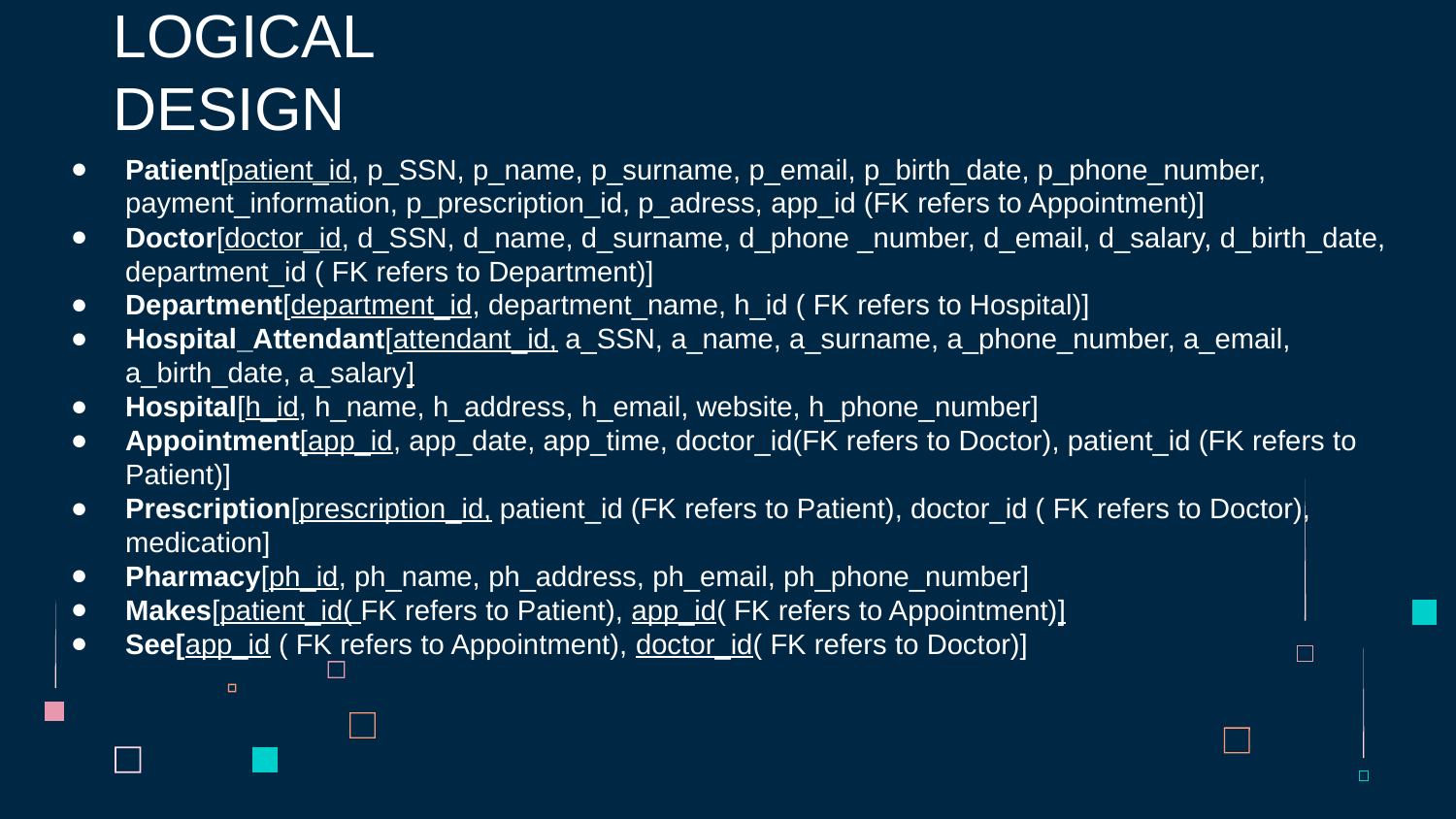

# LOGICAL DESIGN
Patient[patient_id, p_SSN, p_name, p_surname, p_email, p_birth_date, p_phone_number, payment_information, p_prescription_id, p_adress, app_id (FK refers to Appointment)]
Doctor[doctor_id, d_SSN, d_name, d_surname, d_phone _number, d_email, d_salary, d_birth_date, department_id ( FK refers to Department)]
Department[department_id, department_name, h_id ( FK refers to Hospital)]
Hospital_Attendant[attendant_id, a_SSN, a_name, a_surname, a_phone_number, a_email, a_birth_date, a_salary]
Hospital[h_id, h_name, h_address, h_email, website, h_phone_number]
Appointment[app_id, app_date, app_time, doctor_id(FK refers to Doctor), patient_id (FK refers to Patient)]
Prescription[prescription_id, patient_id (FK refers to Patient), doctor_id ( FK refers to Doctor), medication]
Pharmacy[ph_id, ph_name, ph_address, ph_email, ph_phone_number]
Makes[patient_id( FK refers to Patient), app_id( FK refers to Appointment)]
See[app_id ( FK refers to Appointment), doctor_id( FK refers to Doctor)]